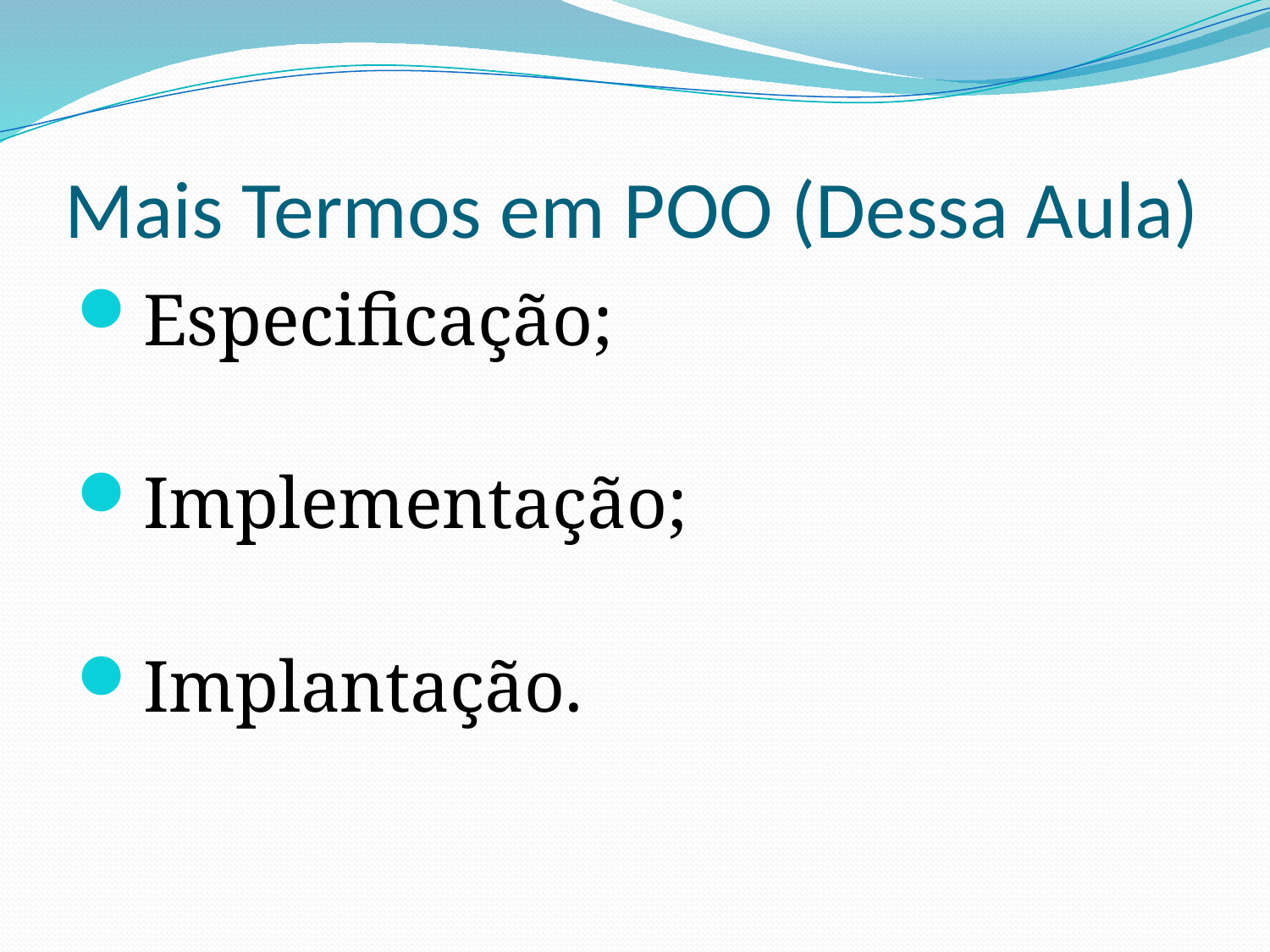

Especificação;
Implementação;
Implantação.

Mais Termos em POO (Dessa Aula)